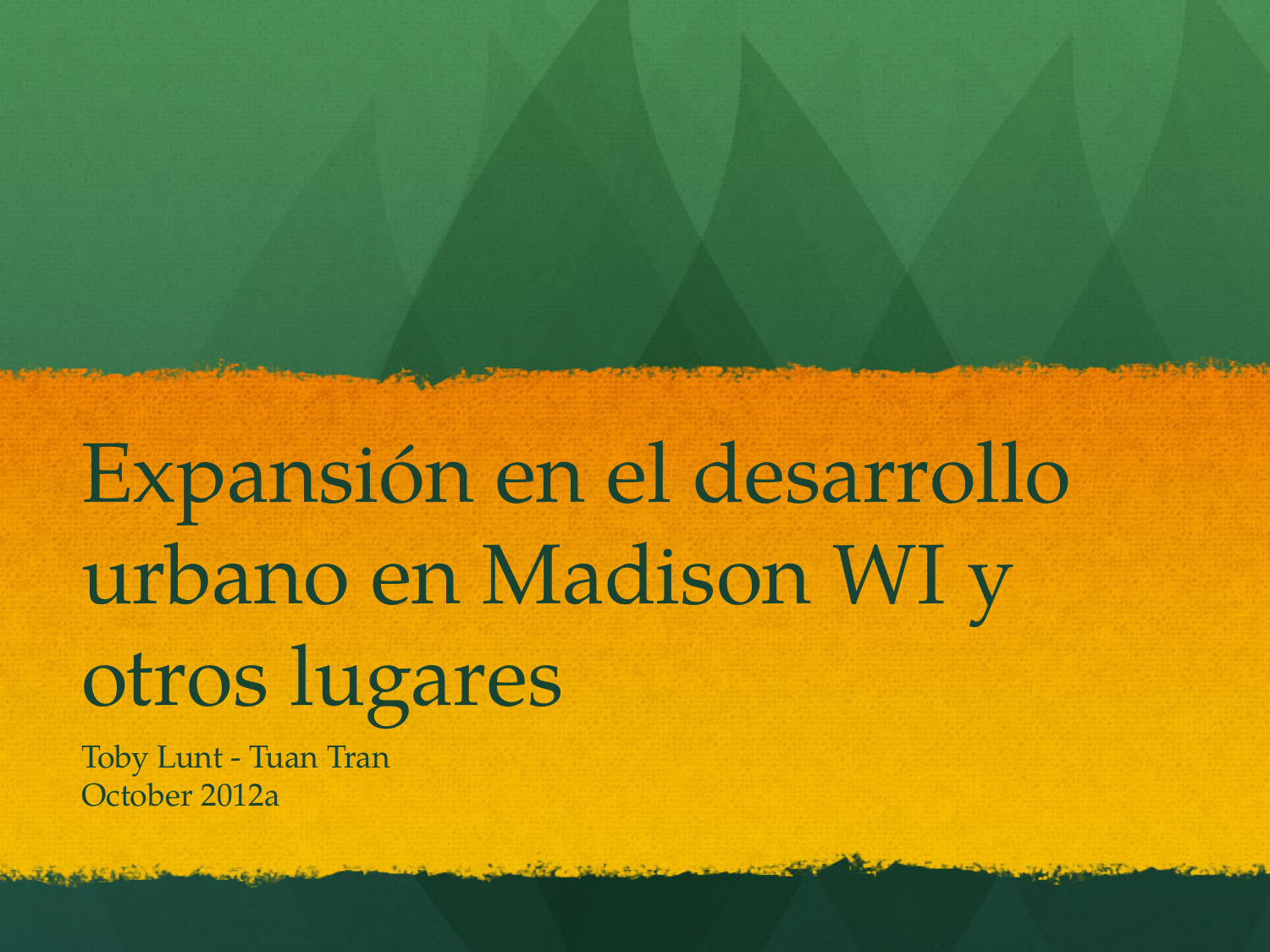

# Expansión en el desarrollo urbano en Madison WI y otros lugares
Toby Lunt - Tuan Tran
October 2012a